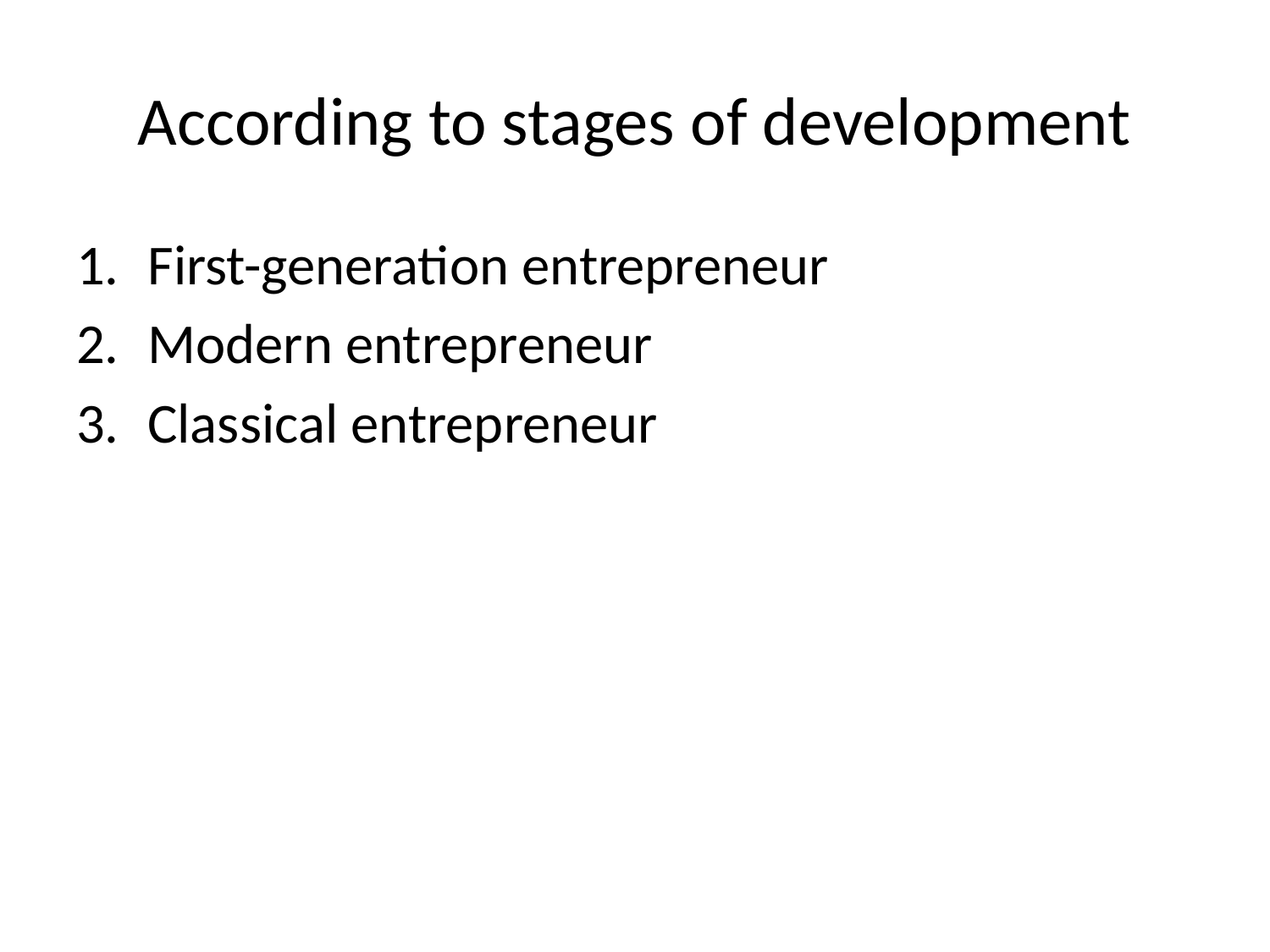

# According to stages of development
First-generation entrepreneur
Modern entrepreneur
Classical entrepreneur